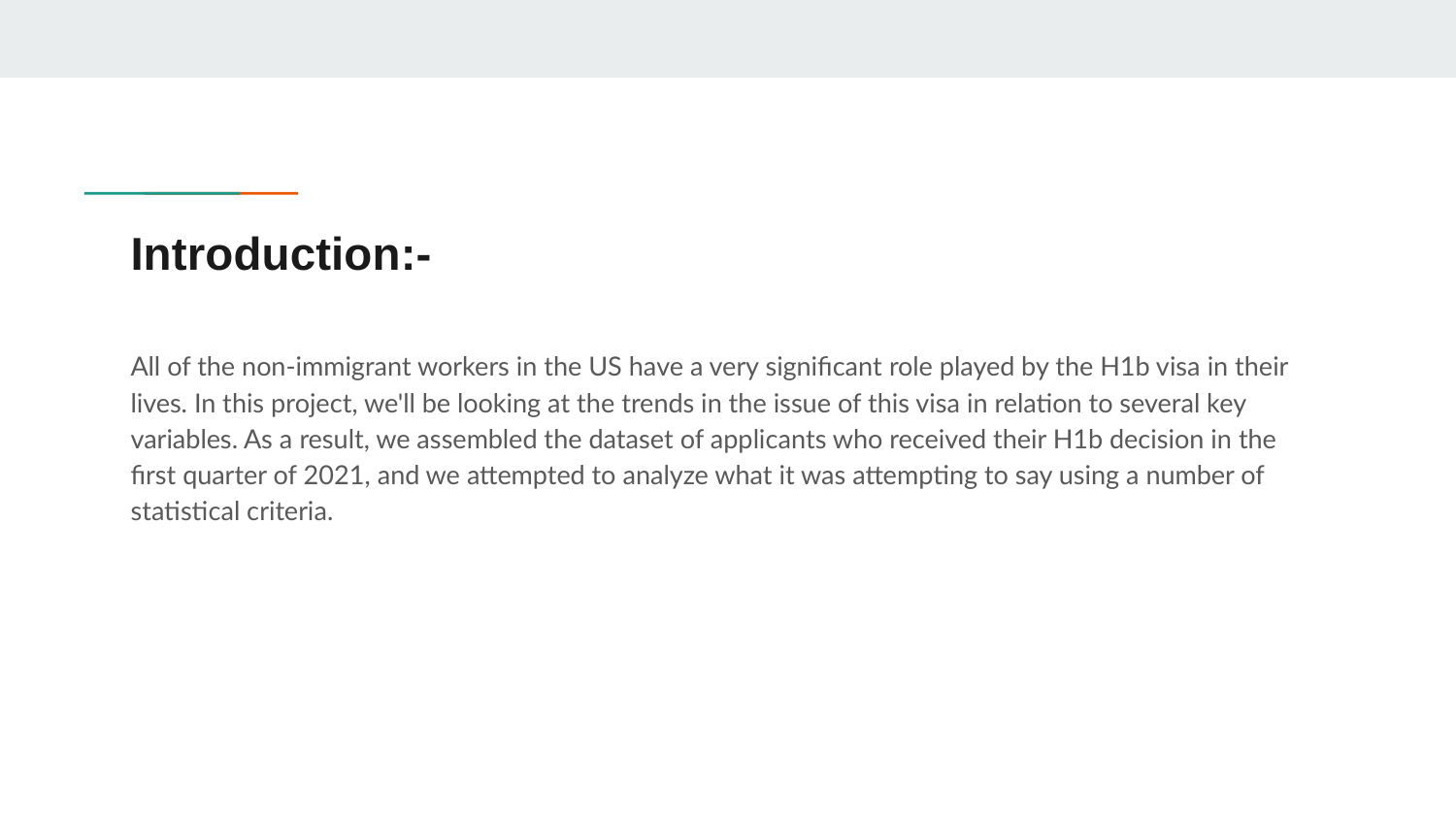

# Introduction:-
All of the non-immigrant workers in the US have a very significant role played by the H1b visa in their lives. In this project, we'll be looking at the trends in the issue of this visa in relation to several key variables. As a result, we assembled the dataset of applicants who received their H1b decision in the first quarter of 2021, and we attempted to analyze what it was attempting to say using a number of statistical criteria.